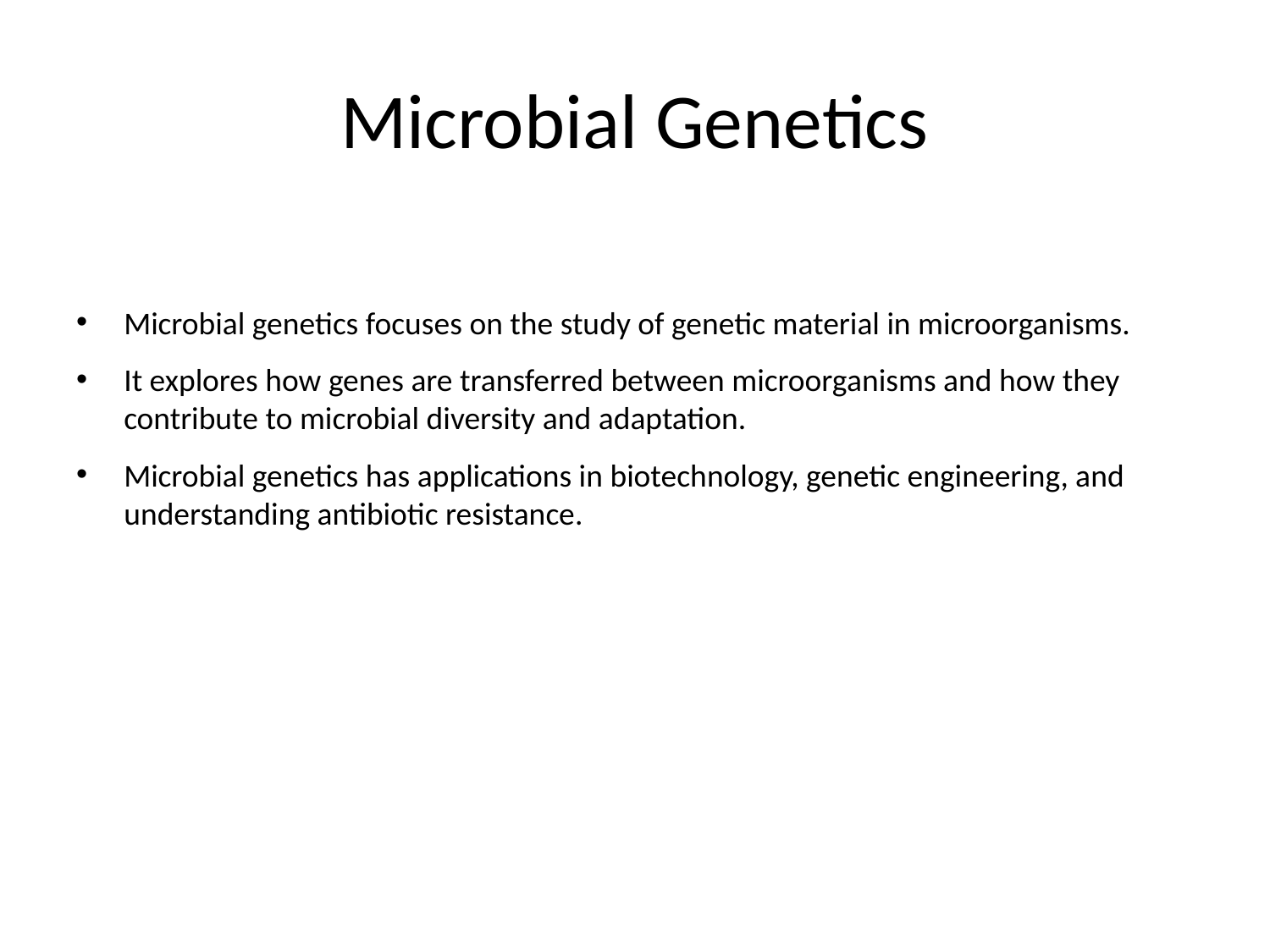

# Microbial Genetics

Microbial genetics focuses on the study of genetic material in microorganisms.
It explores how genes are transferred between microorganisms and how they contribute to microbial diversity and adaptation.
Microbial genetics has applications in biotechnology, genetic engineering, and understanding antibiotic resistance.